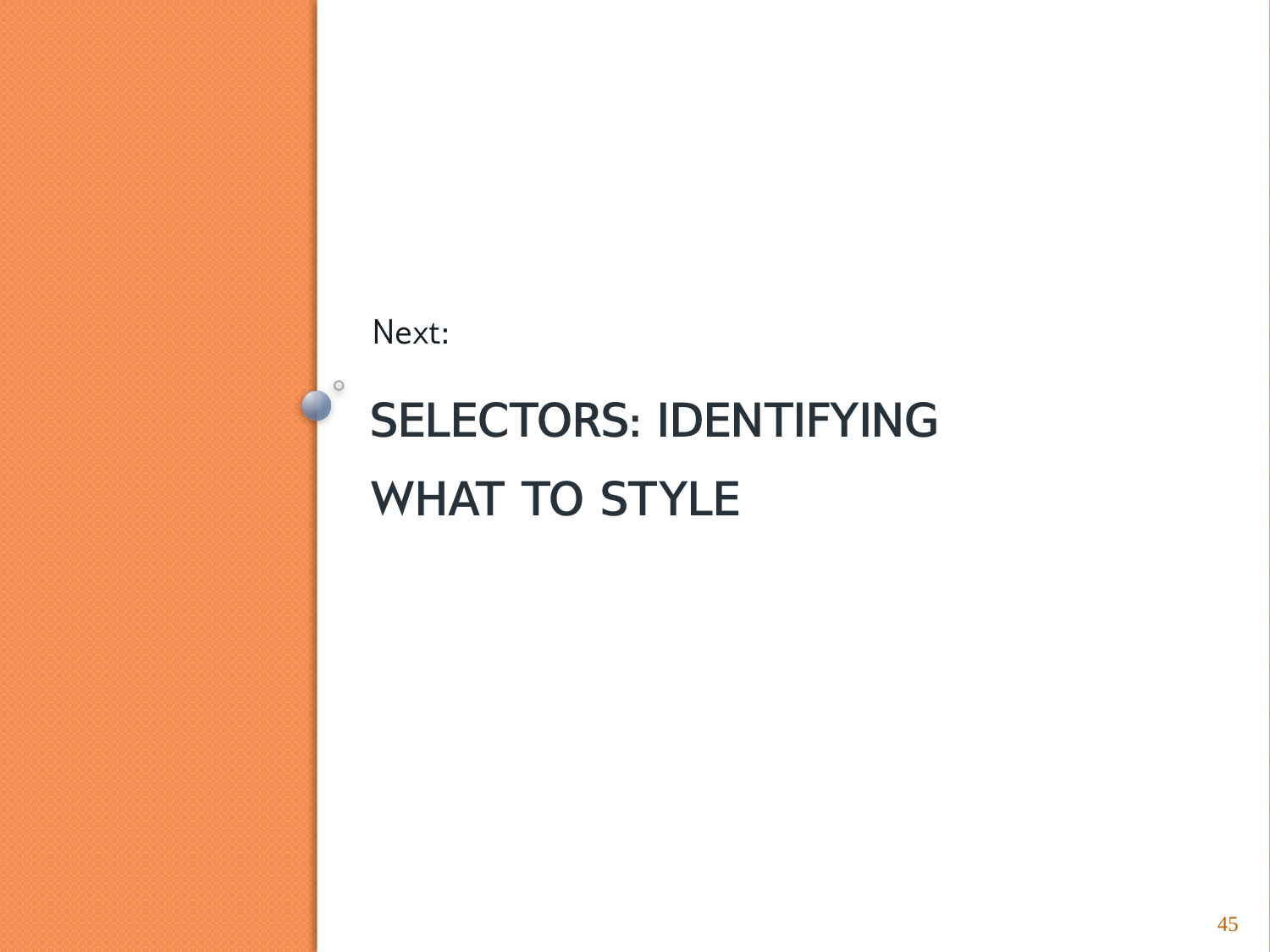

Next:
# Selectors: Identifying What to Style
45